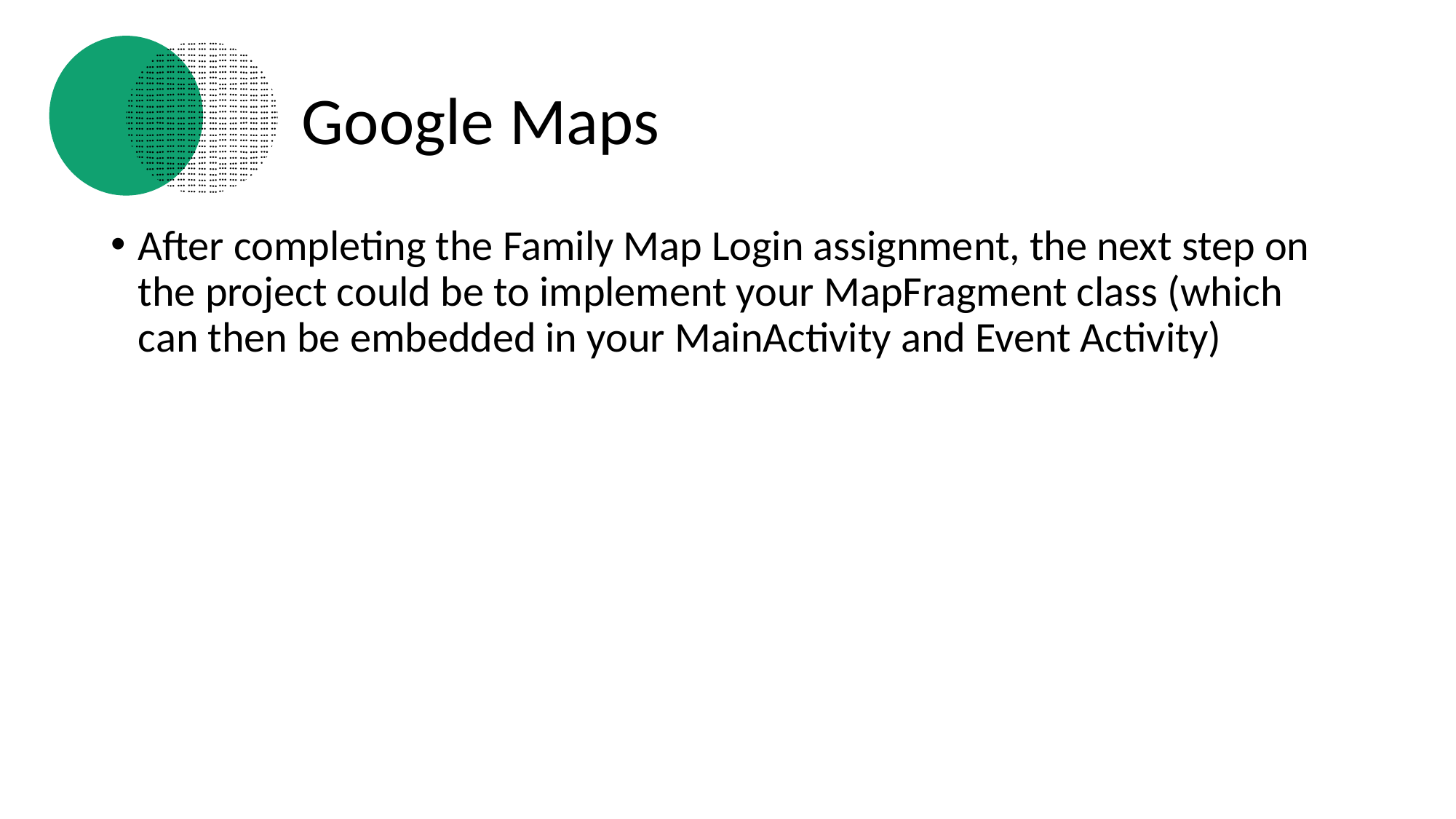

# Google Maps
After completing the Family Map Login assignment, the next step on the project could be to implement your MapFragment class (which can then be embedded in your MainActivity and Event Activity)